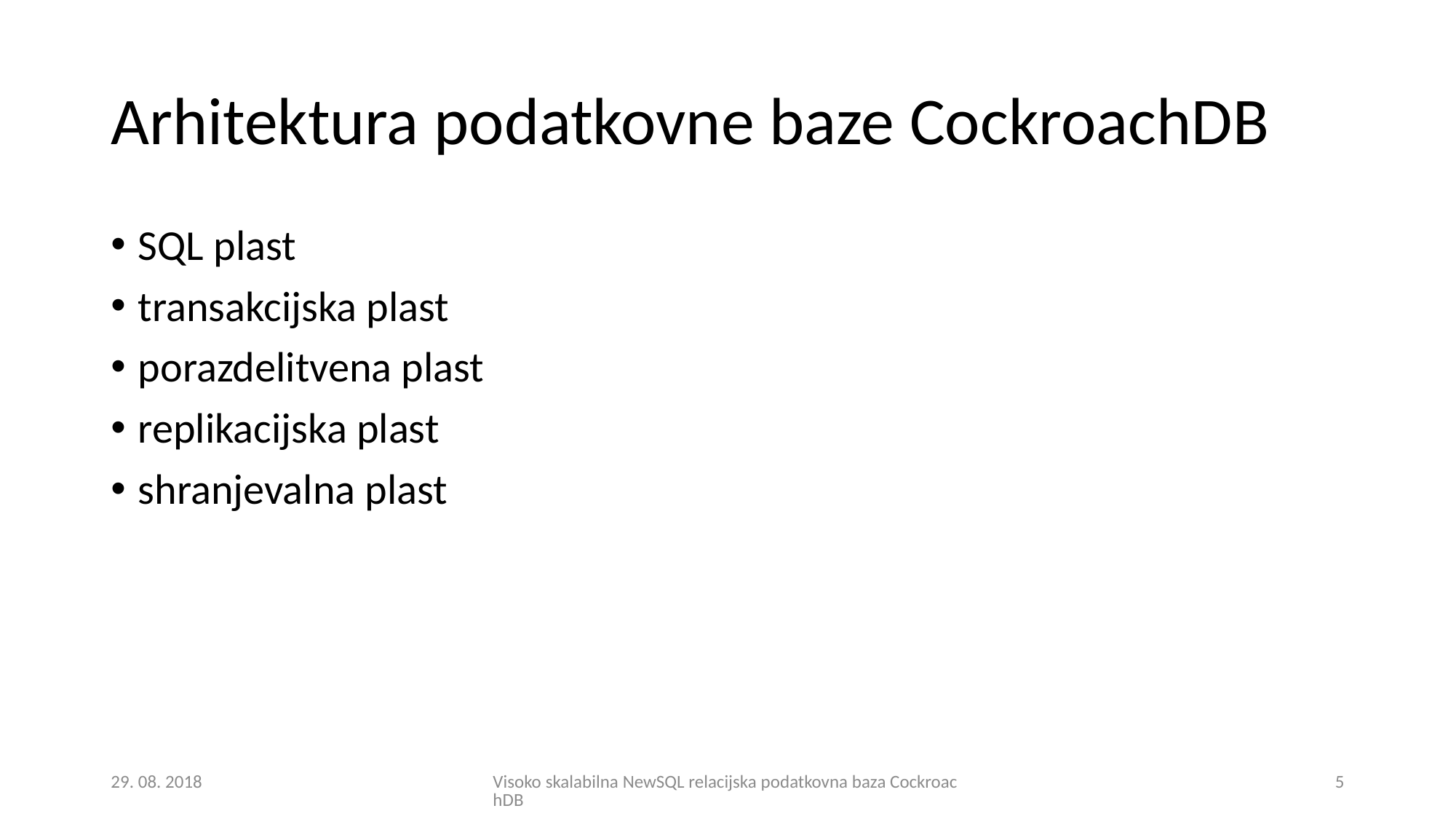

# Arhitektura podatkovne baze CockroachDB
SQL plast
transakcijska plast
porazdelitvena plast
replikacijska plast
shranjevalna plast
29. 08. 2018
Visoko skalabilna NewSQL relacijska podatkovna baza CockroachDB
5